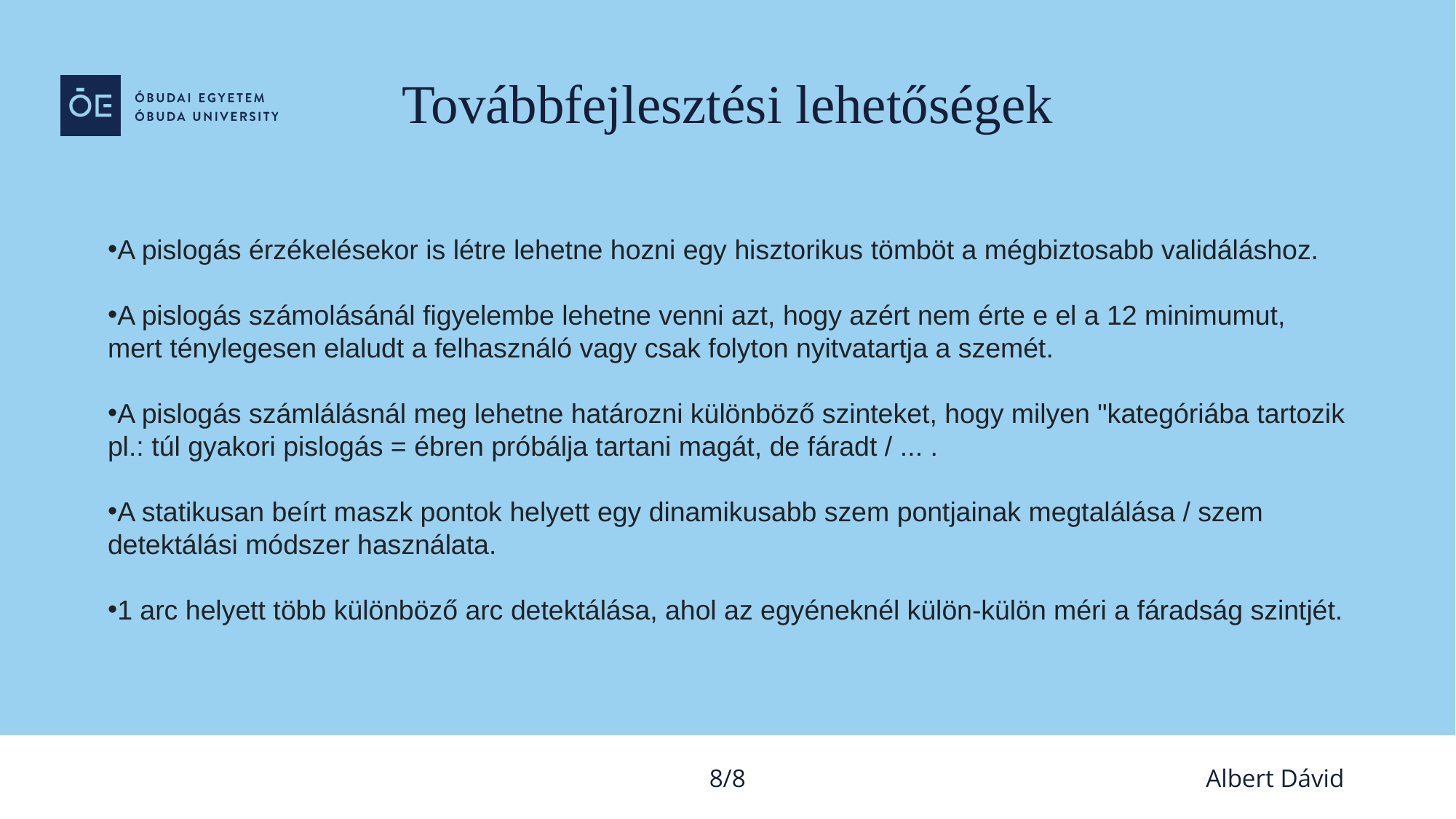

Továbbfejlesztési lehetőségek
A pislogás érzékelésekor is létre lehetne hozni egy hisztorikus tömböt a mégbiztosabb validáláshoz.
A pislogás számolásánál figyelembe lehetne venni azt, hogy azért nem érte e el a 12 minimumut, mert ténylegesen elaludt a felhasználó vagy csak folyton nyitvatartja a szemét.
A pislogás számlálásnál meg lehetne határozni különböző szinteket, hogy milyen "kategóriába tartozik pl.: túl gyakori pislogás = ébren próbálja tartani magát, de fáradt / ... .
A statikusan beírt maszk pontok helyett egy dinamikusabb szem pontjainak megtalálása / szem detektálási módszer használata.
1 arc helyett több különböző arc detektálása, ahol az egyéneknél külön-külön méri a fáradság szintjét.
8/8
Albert Dávid